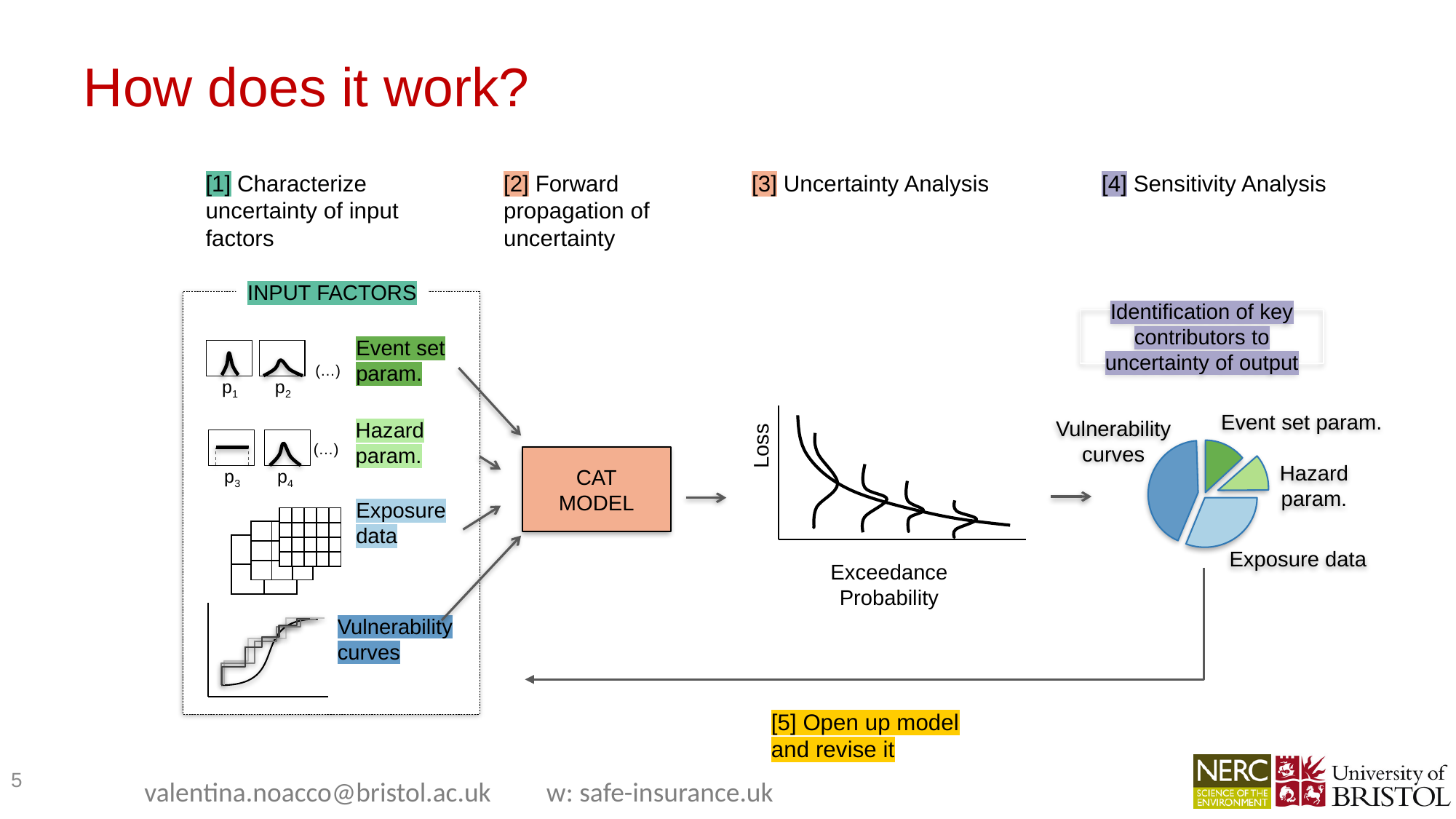

# How does it work?
[1] Characterize uncertainty of input factors
[2] Forward propagation of uncertainty
[3] Uncertainty Analysis
[4] Sensitivity Analysis
INPUT FACTORS

Identification of key contributors to uncertainty of output
Event set param.

p1

p2

(…)

Hazard param.
Event set param.

Vulnerability curves
(…)
Loss

p4

p3

Hazard param.
CAT
MODEL
Exposure data
|  |  |  |  |  |
| --- | --- | --- | --- | --- |
|  |  |  |  |  |
|  |  |  |  |  |
|  |  |  |  |  |
|  |  |  |
| --- | --- | --- |
|  |  |  |
|  |  |  |
Exposure data
|  |  |
| --- | --- |
|  |  |
Exceedance Probability
Vulnerability curves
[5] Open up model and revise it
5